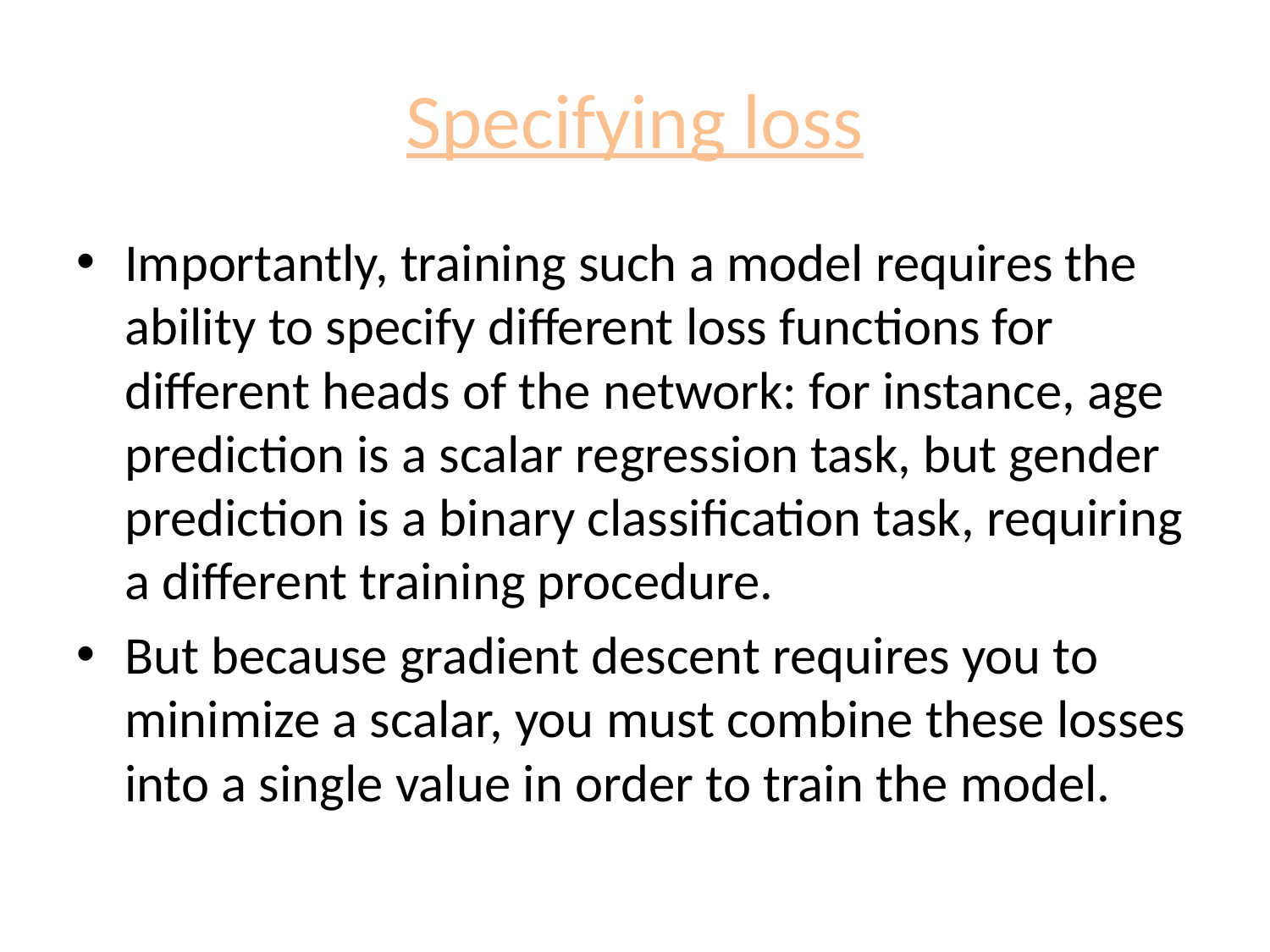

# Specifying loss
Importantly, training such a model requires the ability to specify different loss functions for different heads of the network: for instance, age prediction is a scalar regression task, but gender prediction is a binary classification task, requiring a different training procedure.
But because gradient descent requires you to minimize a scalar, you must combine these losses into a single value in order to train the model.